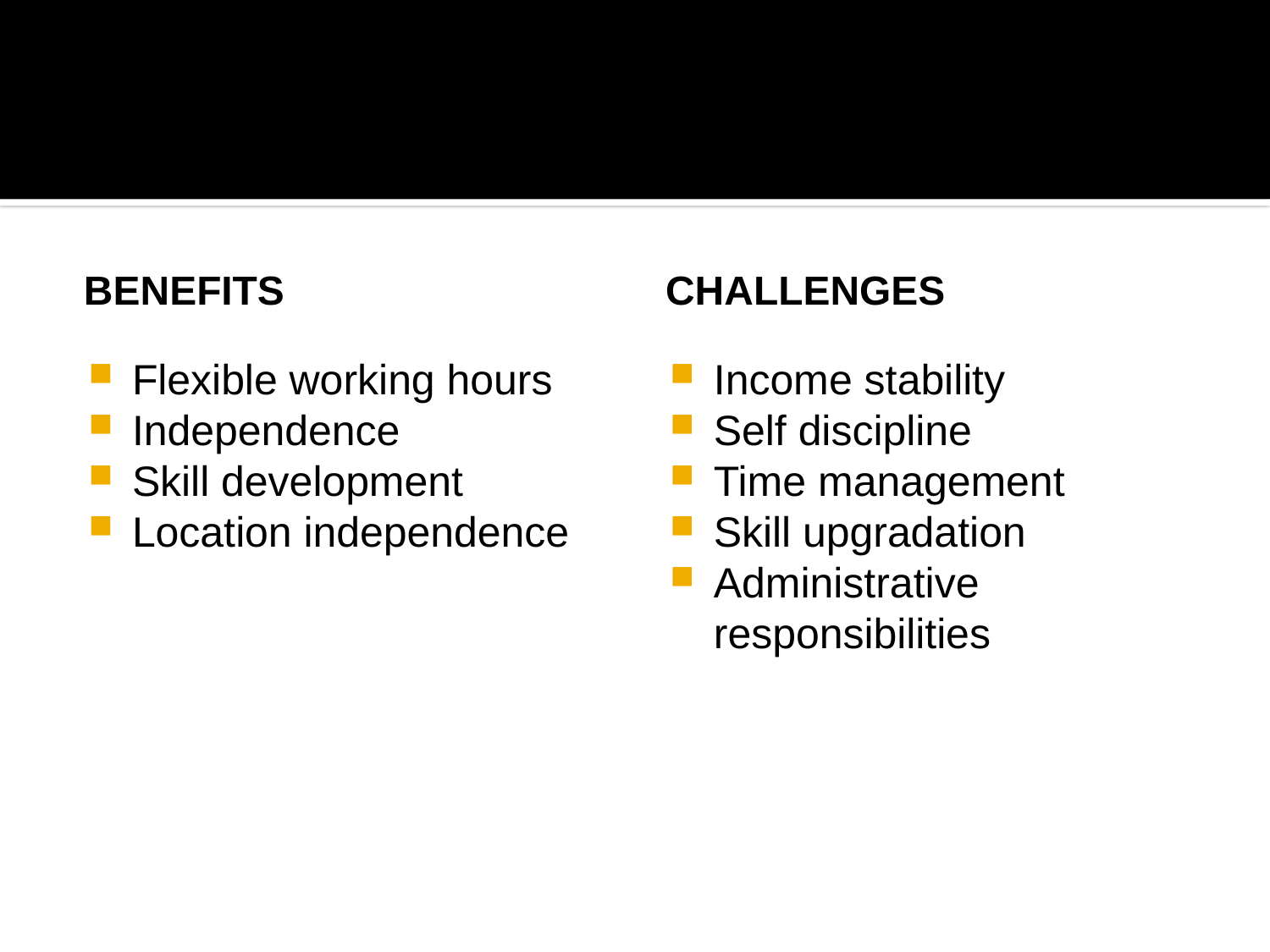

#
Benefits
challenges
Flexible working hours
Independence
Skill development
Location independence
Income stability
Self discipline
Time management
Skill upgradation
Administrative responsibilities